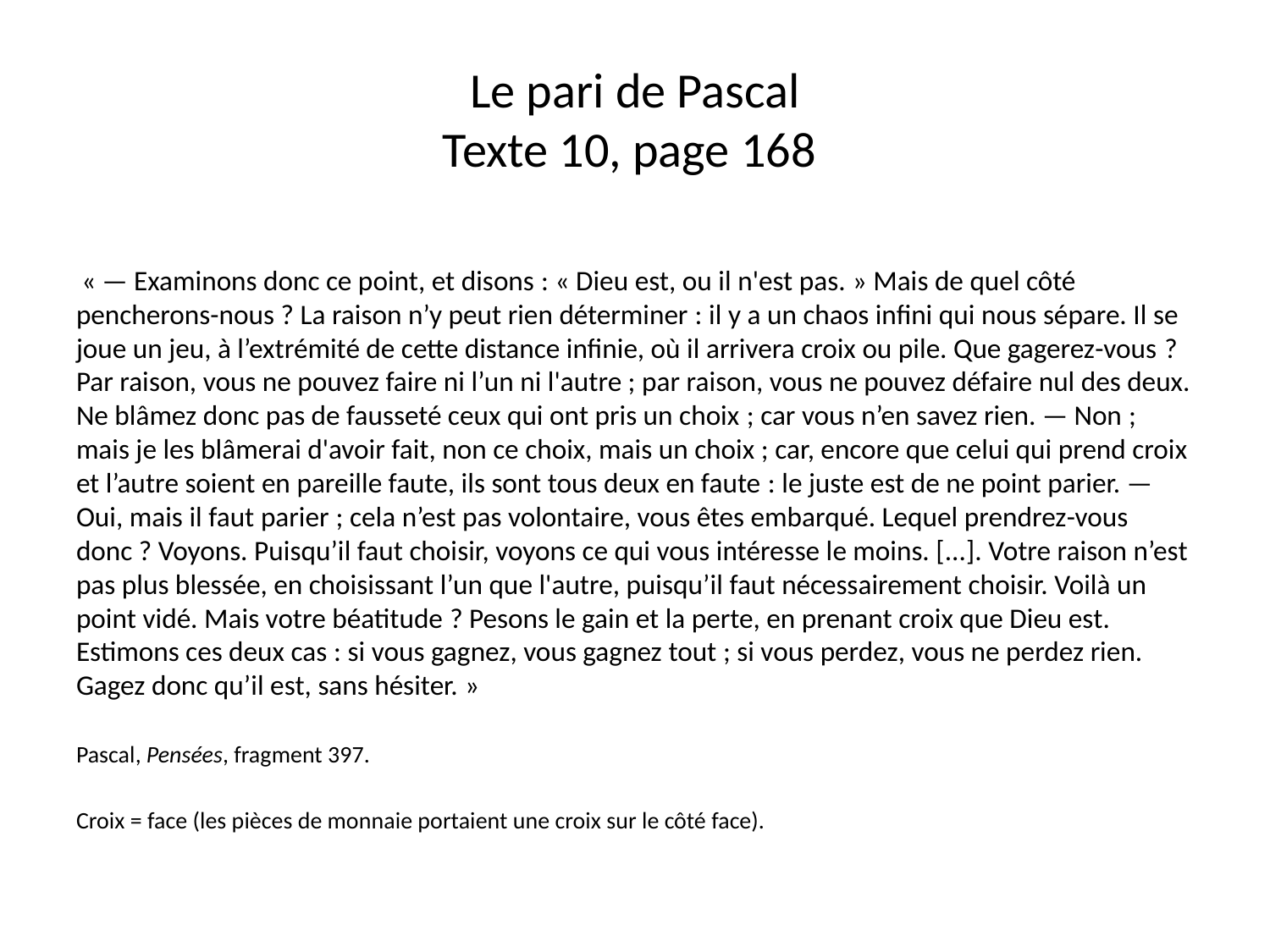

# Le pari de Pascal Texte 10, page 168

 « — Examinons donc ce point, et disons : « Dieu est, ou il n'est pas. » Mais de quel côté pencherons-nous ? La raison n’y peut rien déterminer : il y a un chaos infini qui nous sépare. Il se joue un jeu, à l’extrémité de cette distance infinie, où il arrivera croix ou pile. Que gagerez-vous ? Par raison, vous ne pouvez faire ni l’un ni l'autre ; par raison, vous ne pouvez défaire nul des deux. Ne blâmez donc pas de fausseté ceux qui ont pris un choix ; car vous n’en savez rien. — Non ; mais je les blâmerai d'avoir fait, non ce choix, mais un choix ; car, encore que celui qui prend croix et l’autre soient en pareille faute, ils sont tous deux en faute : le juste est de ne point parier. — Oui, mais il faut parier ; cela n’est pas volontaire, vous êtes embarqué. Lequel prendrez-vous donc ? Voyons. Puisqu’il faut choisir, voyons ce qui vous intéresse le moins. [...]. Votre raison n’est pas plus blessée, en choisissant l’un que l'autre, puisqu’il faut nécessairement choisir. Voilà un point vidé. Mais votre béatitude ? Pesons le gain et la perte, en prenant croix que Dieu est. Estimons ces deux cas : si vous gagnez, vous gagnez tout ; si vous perdez, vous ne perdez rien. Gagez donc qu’il est, sans hésiter. »

Pascal, Pensées, fragment 397.

Croix = face (les pièces de monnaie portaient une croix sur le côté face).